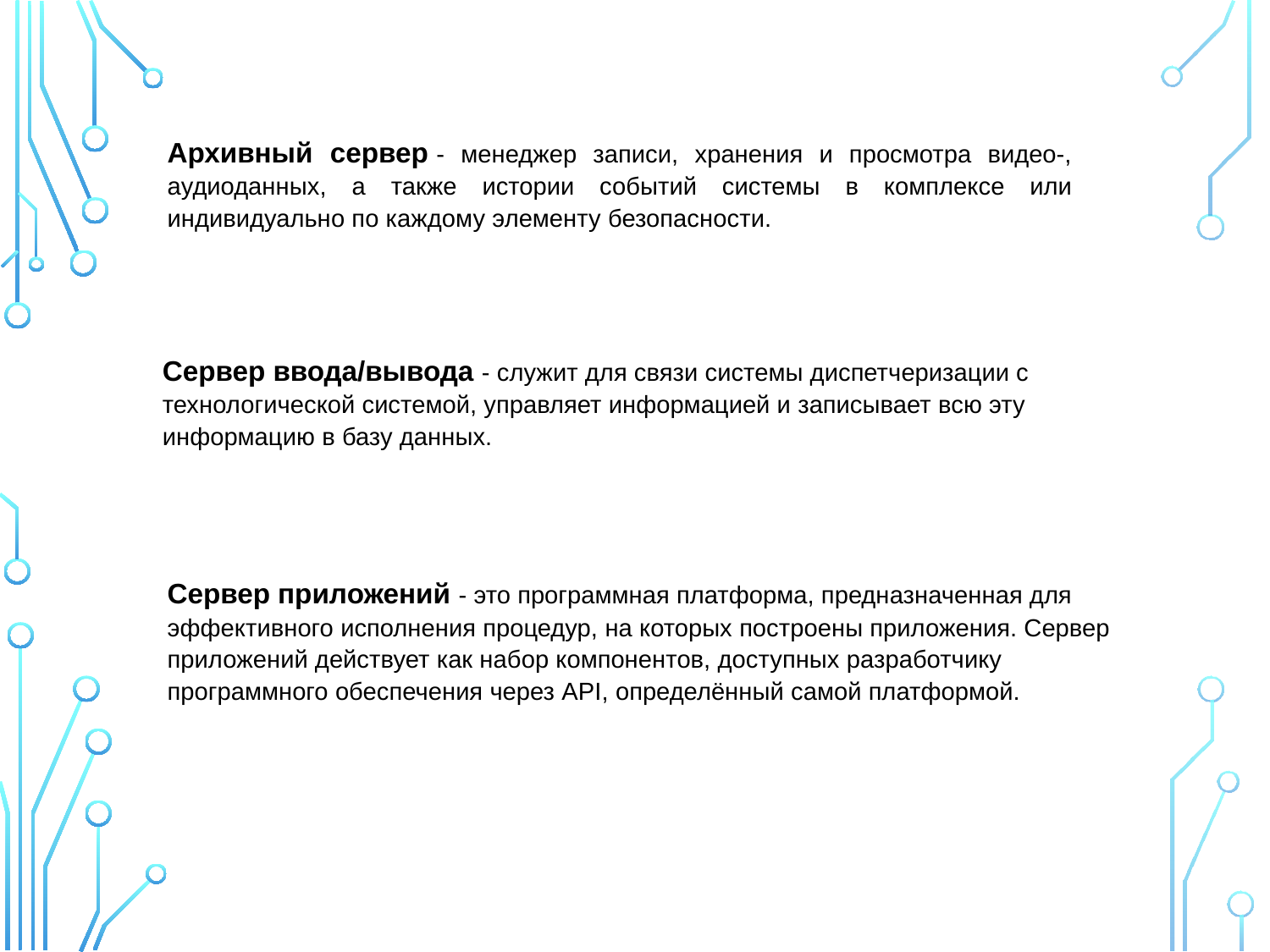

Архивный сервер - менеджер записи, хранения и просмотра видео-, аудиоданных, а также истории событий системы в комплексе или индивидуально по каждому элементу безопасности.
Сервер ввода/вывода - служит для связи системы диспетчеризации с технологической системой, управляет информацией и записывает всю эту информацию в базу данных.
Сервер приложений - это программная платформа, предназначенная для эффективного исполнения процедур, на которых построены приложения. Сервер приложений действует как набор компонентов, доступных разработчику программного обеспечения через API, определённый самой платформой.